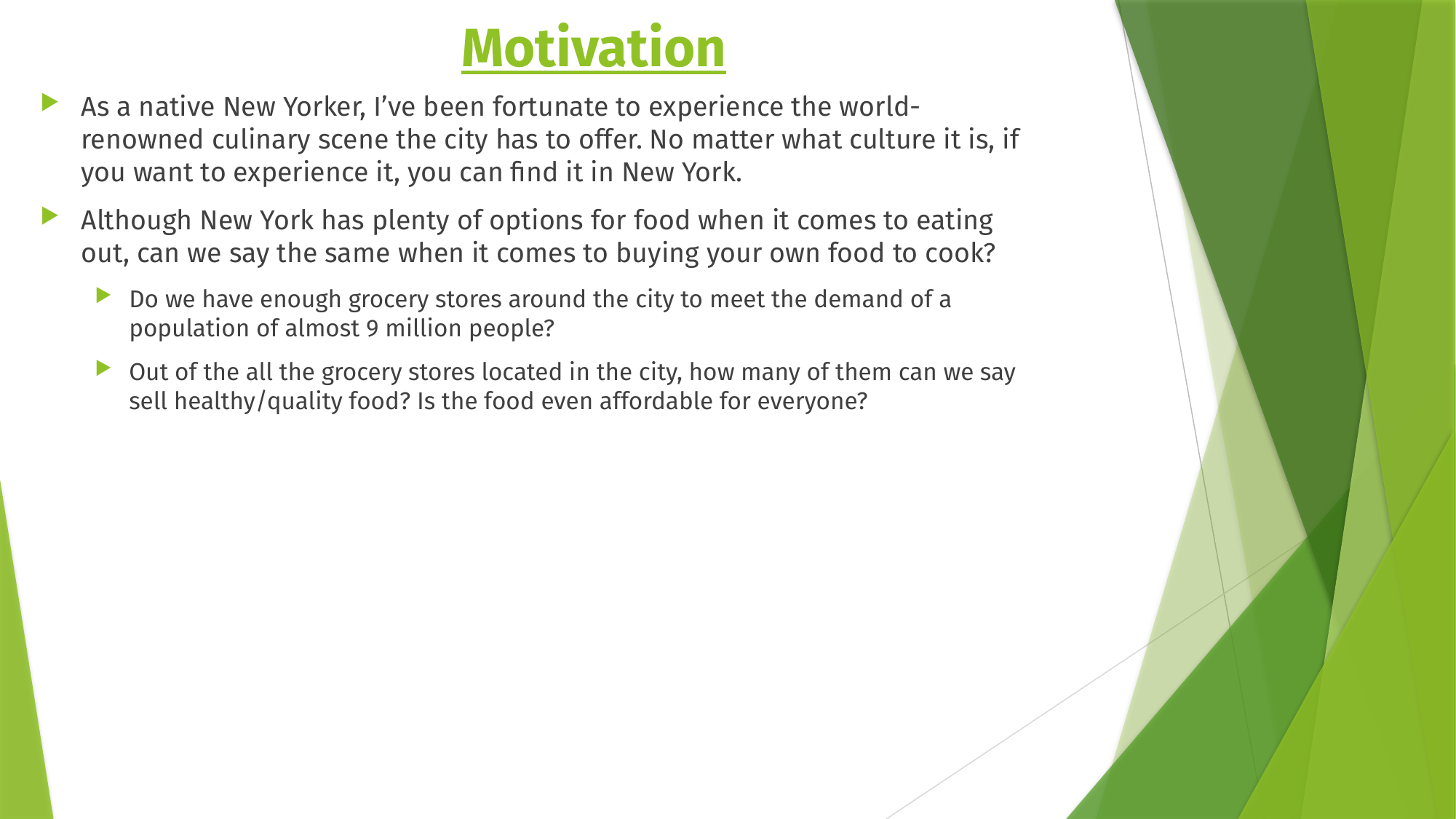

# Motivation
As a native New Yorker, I’ve been fortunate to experience the world-renowned culinary scene the city has to offer. No matter what culture it is, if you want to experience it, you can find it in New York.
Although New York has plenty of options for food when it comes to eating out, can we say the same when it comes to buying your own food to cook?
Do we have enough grocery stores around the city to meet the demand of a population of almost 9 million people?
Out of the all the grocery stores located in the city, how many of them can we say sell healthy/quality food? Is the food even affordable for everyone?